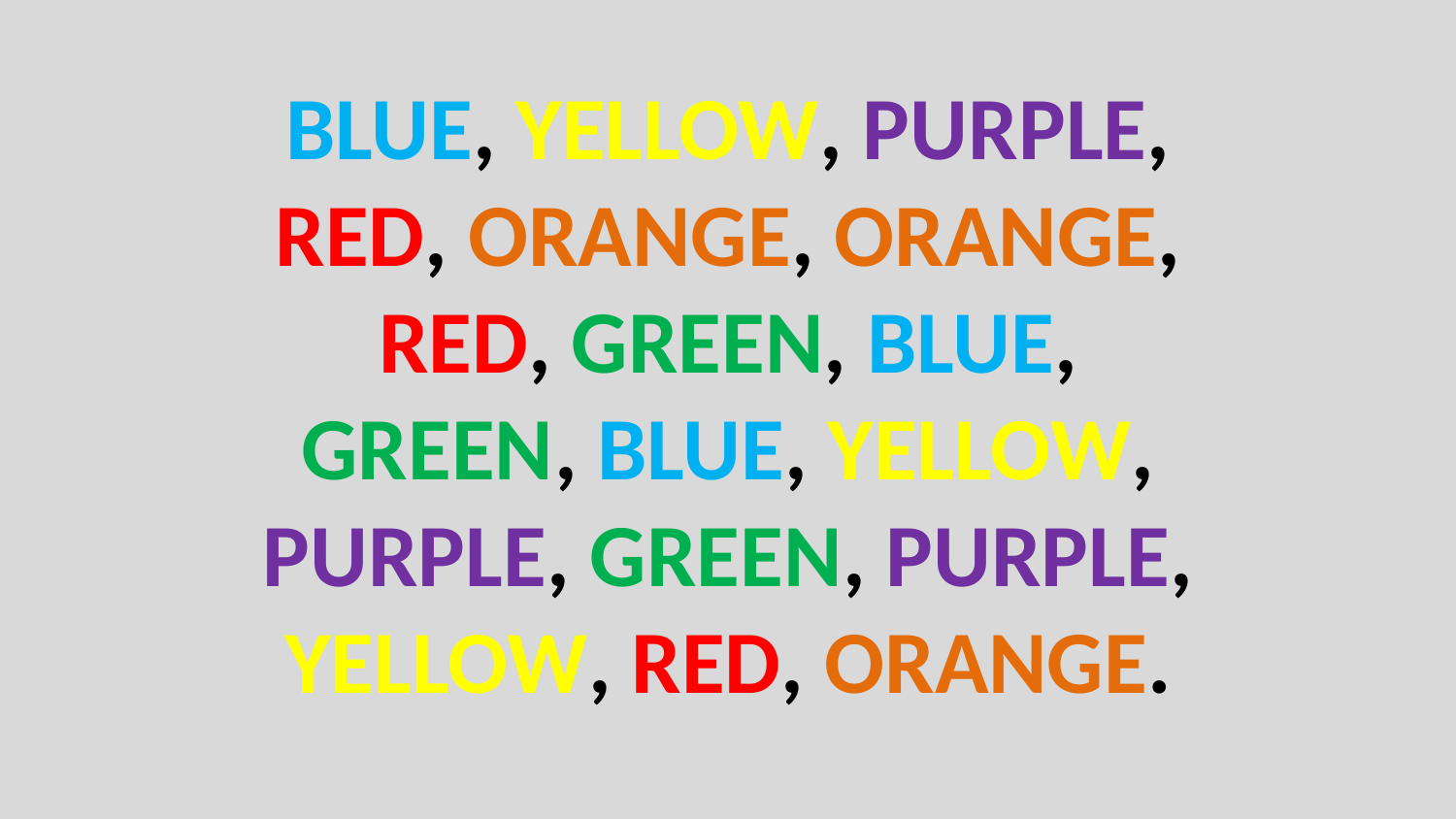

# BLUE, YELLOW, PURPLE, RED, ORANGE, ORANGE, RED, GREEN, BLUE, GREEN, BLUE, YELLOW, PURPLE, GREEN, PURPLE, YELLOW, RED, ORANGE.